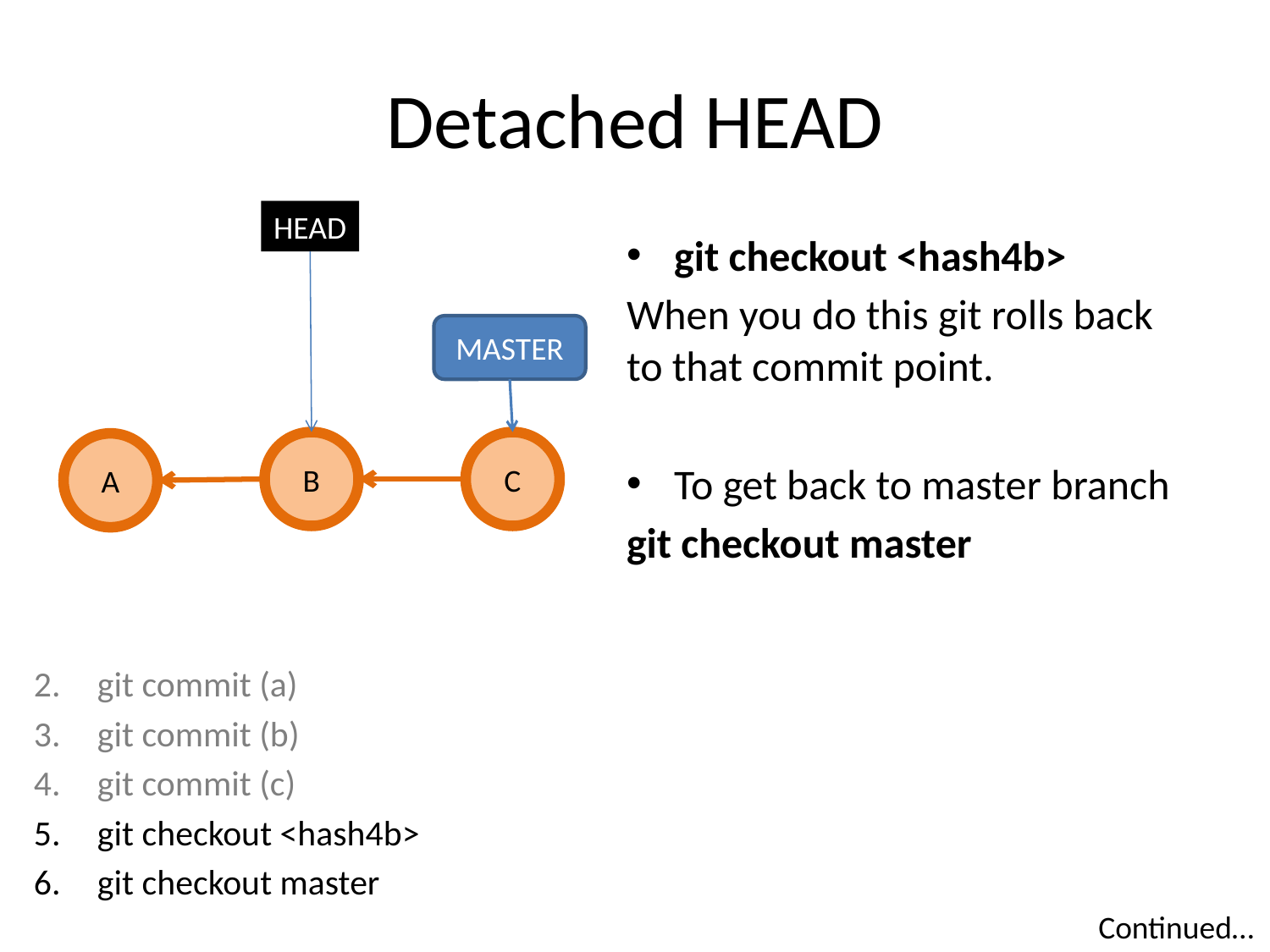

# Detached HEAD
HEAD
git checkout <hash4b>
When you do this git rolls back to that commit point.

To get back to master branch
git checkout master

MASTER
B
C
A
git commit (a)
git commit (b)
git commit (c)
git checkout <hash4b>
git checkout master
Continued…